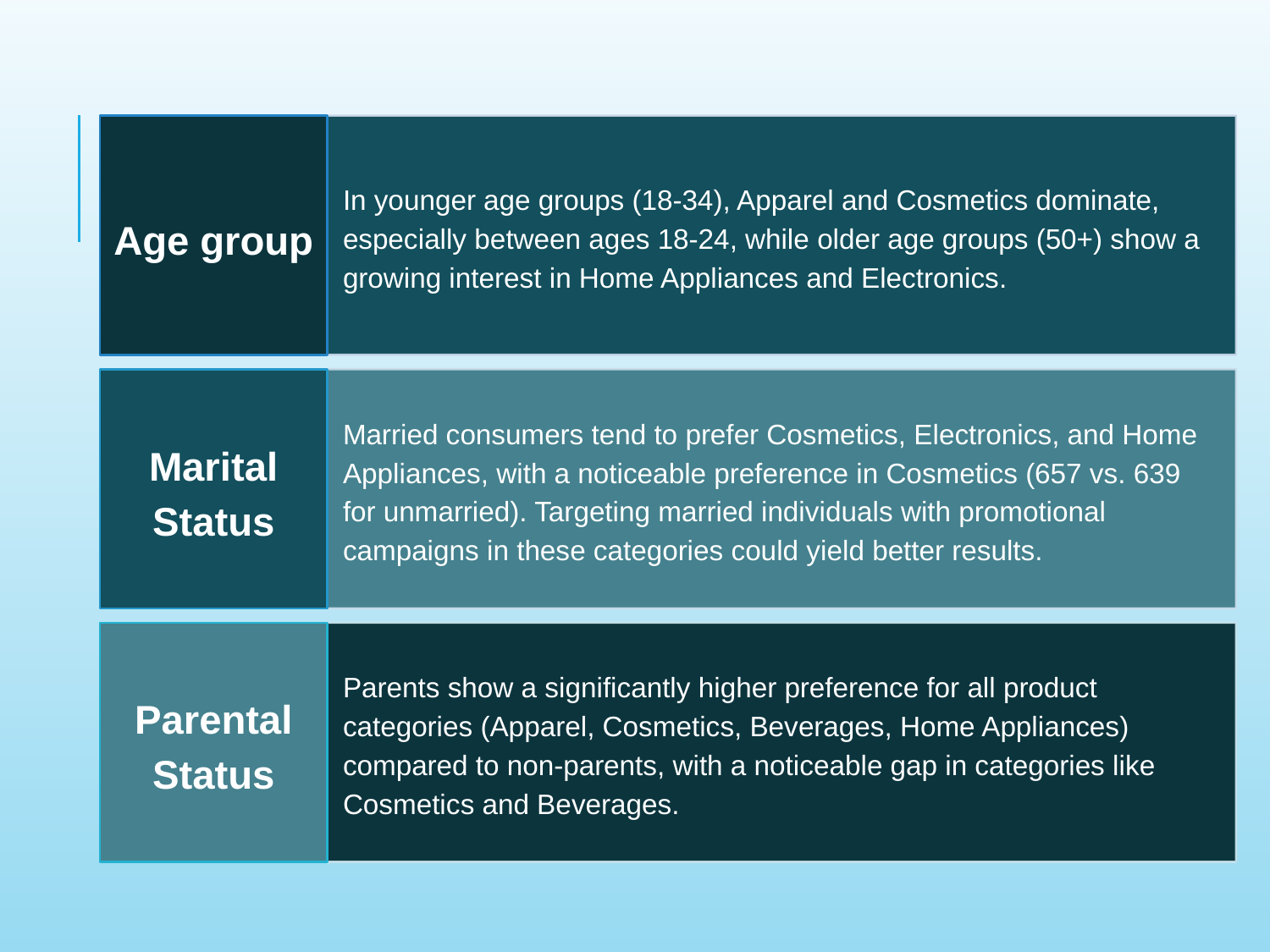

Age group
In younger age groups (18-34), Apparel and Cosmetics dominate, especially between ages 18-24, while older age groups (50+) show a growing interest in Home Appliances and Electronics.
Marital Status
Married consumers tend to prefer Cosmetics, Electronics, and Home Appliances, with a noticeable preference in Cosmetics (657 vs. 639 for unmarried). Targeting married individuals with promotional campaigns in these categories could yield better results.
Parental Status
Parents show a significantly higher preference for all product categories (Apparel, Cosmetics, Beverages, Home Appliances) compared to non-parents, with a noticeable gap in categories like Cosmetics and Beverages.